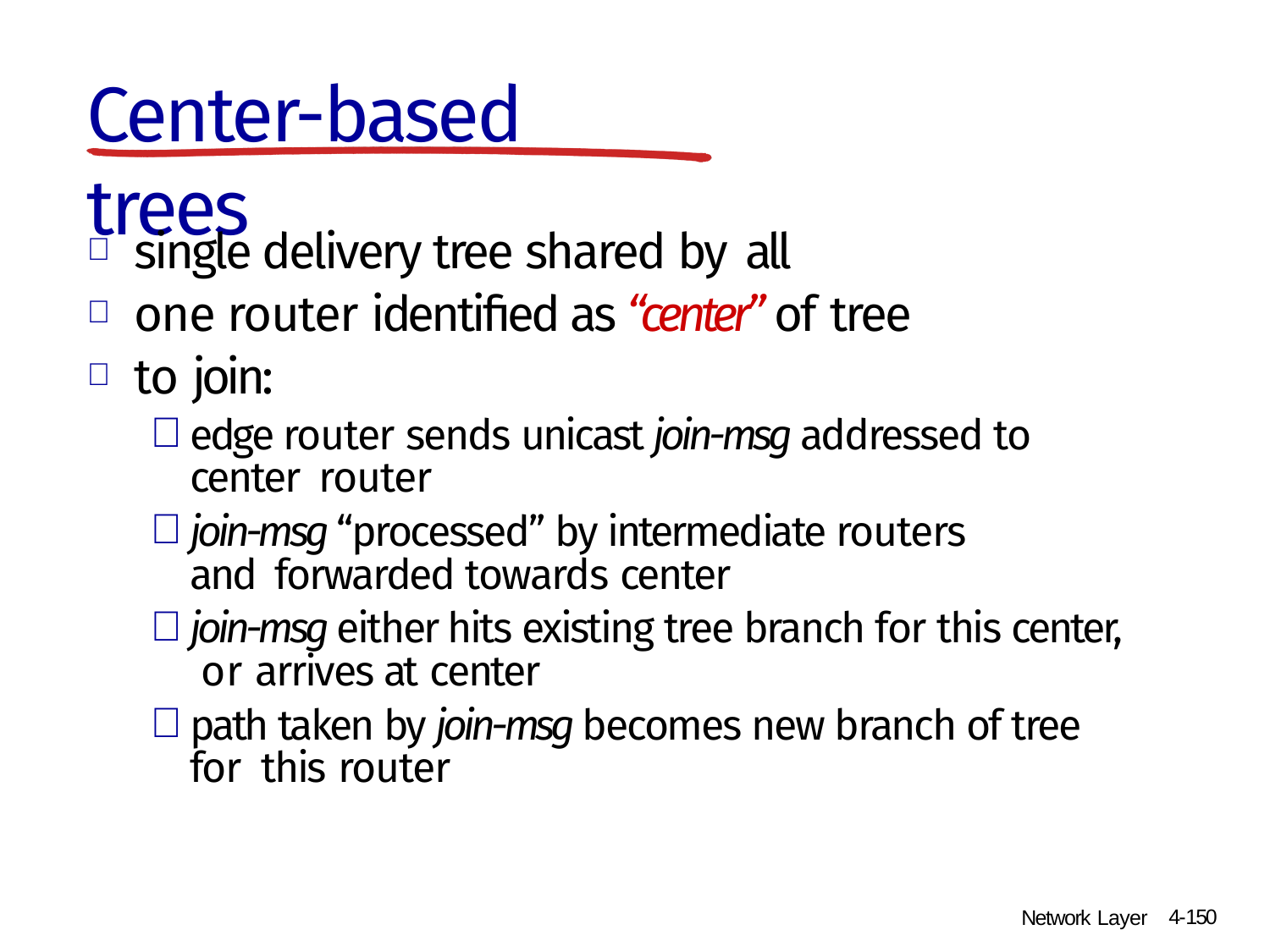

# Center-based trees

single delivery tree shared by all
one router identified as “center” of tree
to join:
edge router sends unicast join-msg addressed to center  router
join-msg “processed” by intermediate routers and  forwarded towards center
join-msg either hits existing tree branch for this center,  or arrives at center
path taken by join-msg becomes new branch of tree for  this router
4-150
Network Layer